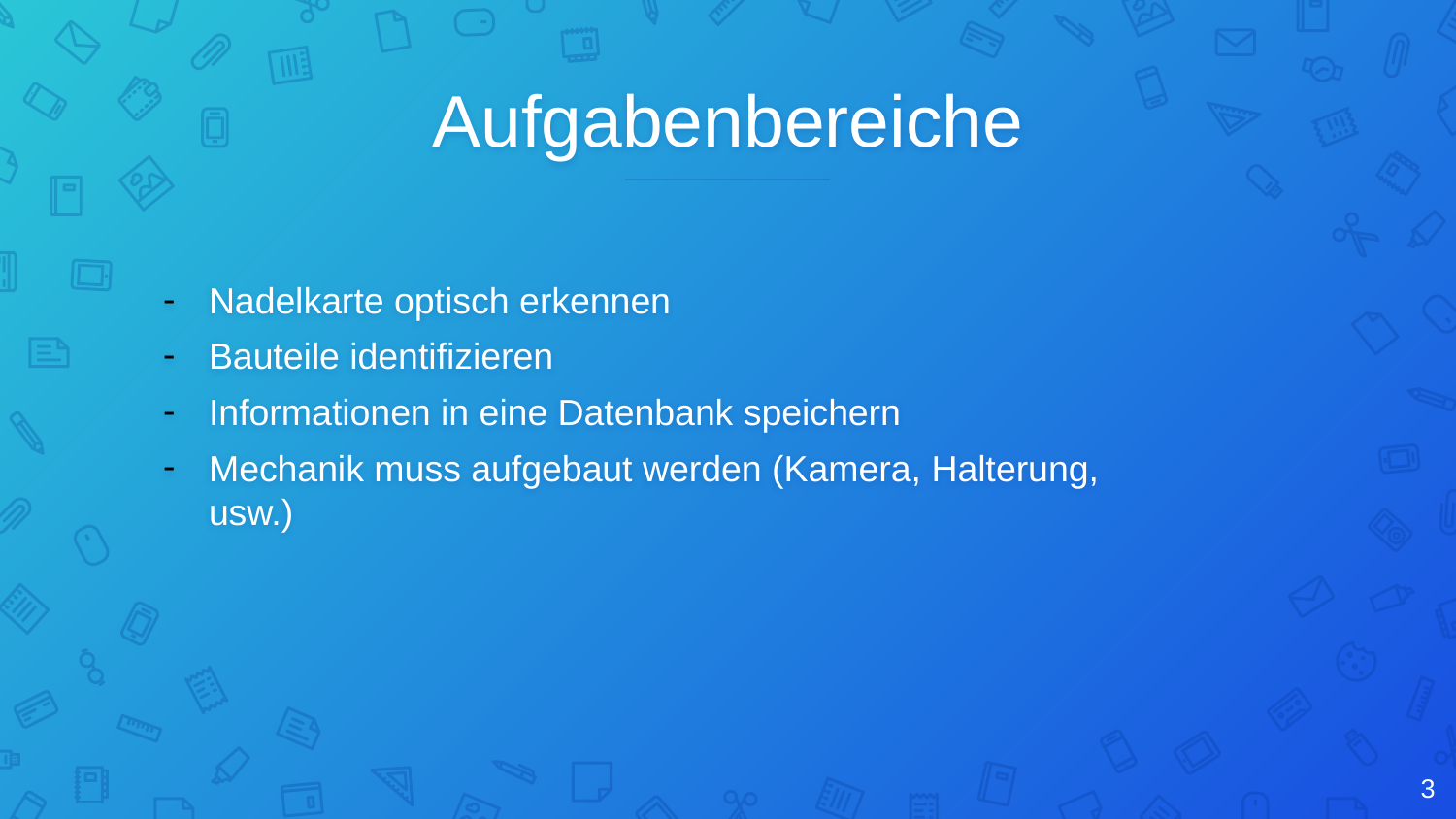

# Aufgabenbereiche
Nadelkarte optisch erkennen
Bauteile identifizieren
Informationen in eine Datenbank speichern
Mechanik muss aufgebaut werden (Kamera, Halterung, usw.)

3